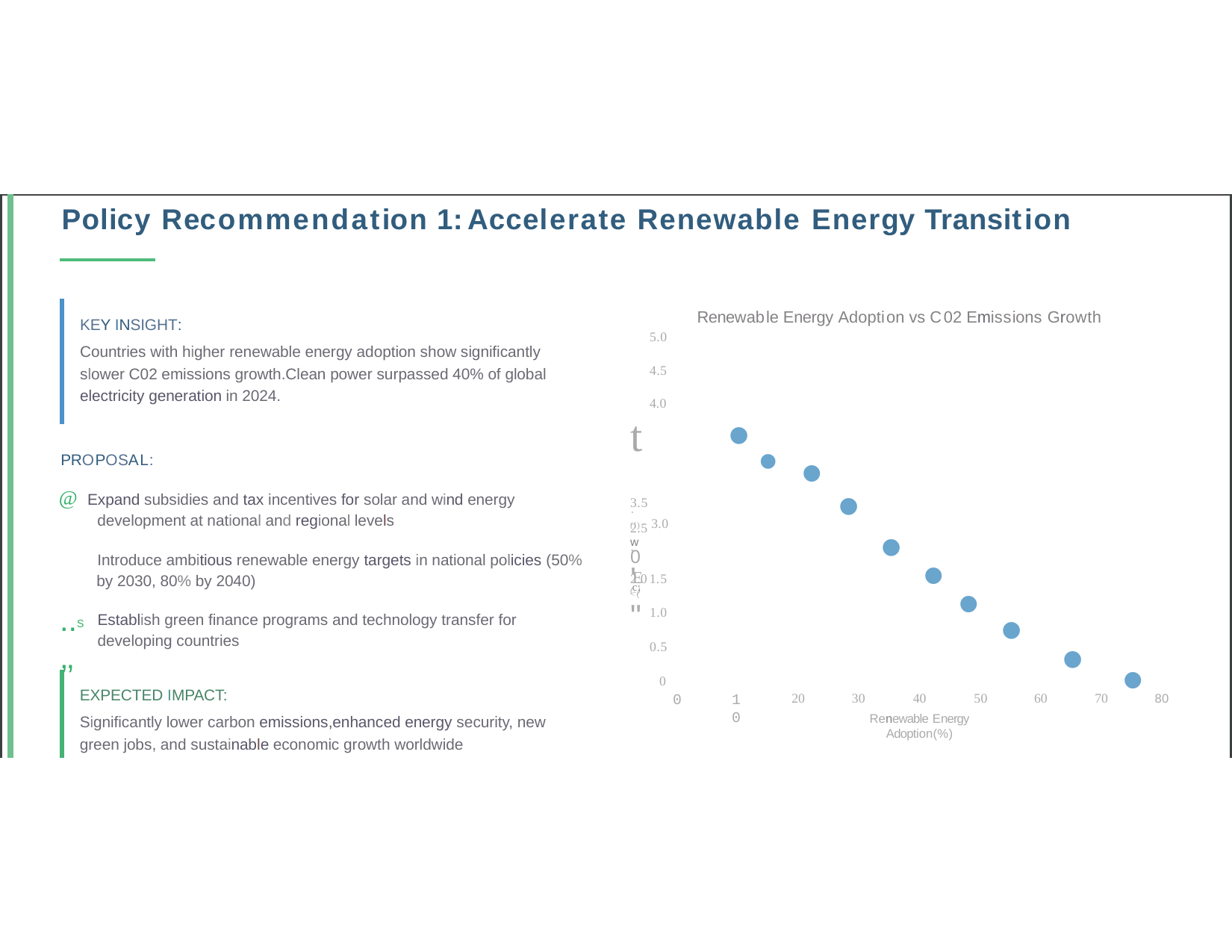

Policy Recommendation 1:Accelerate Renewable Energy Transition

Renewable Energy Adoption vs C02 Emissions Growth
KEY INSIGHT:
Countries with higher renewable energy adoption show significantly slower C02 emissions growth.Clean power surpassed 40% of global electricity generation in 2024.
5.0
4.5
••
4.0
t 3.5
(!)    3.0
.
•
PROPOSAL:
•
@  Expand subsidies and tax incentives for solar and wind energy development at national and regional levels
·    2.5
w
0  2.0
(.)
•
•
Introduce ambitious renewable energy targets in national policies (50% by 2030, 80% by 2040)
'"
•
E  1.5
c:
<(
•
..s,,
1.0
Establish green finance programs and technology transfer for developing countries
•
0.5
•

0
EXPECTED IMPACT:
Significantly lower carbon emissions,enhanced energy security, new green jobs, and sustainable economic growth worldwide
0
10
20
30	40	50
Renewable Energy Adoption(%)
60
70
80